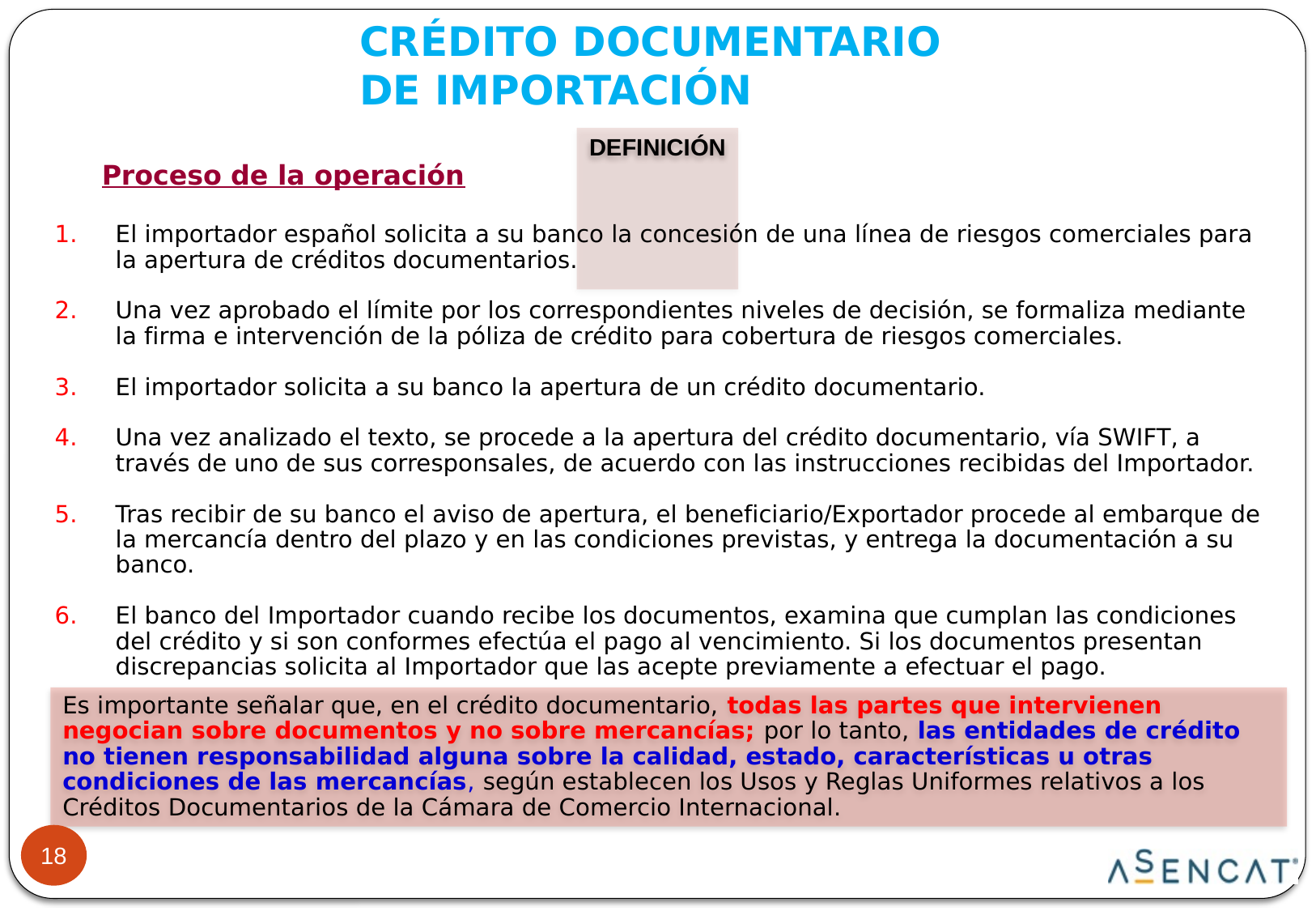

CRÉDITO DOCUMENTARIO
DE IMPORTACIÓN
DEFINICIÓN
Proceso de la operación
El importador español solicita a su banco la concesión de una línea de riesgos comerciales para la apertura de créditos documentarios.

Una vez aprobado el límite por los correspondientes niveles de decisión, se formaliza mediante la firma e intervención de la póliza de crédito para cobertura de riesgos comerciales.

El importador solicita a su banco la apertura de un crédito documentario.

Una vez analizado el texto, se procede a la apertura del crédito documentario, vía SWIFT, a través de uno de sus corresponsales, de acuerdo con las instrucciones recibidas del Importador.

Tras recibir de su banco el aviso de apertura, el beneficiario/Exportador procede al embarque de la mercancía dentro del plazo y en las condiciones previstas, y entrega la documentación a su banco.

El banco del Importador cuando recibe los documentos, examina que cumplan las condiciones del crédito y si son conformes efectúa el pago al vencimiento. Si los documentos presentan discrepancias solicita al Importador que las acepte previamente a efectuar el pago.
Definición
Es importante señalar que, en el crédito documentario, todas las partes que intervienen negocian sobre documentos y no sobre mercancías; por lo tanto, las entidades de crédito no tienen responsabilidad alguna sobre la calidad, estado, características u otras condiciones de las mercancías, según establecen los Usos y Reglas Uniformes relativos a los Créditos Documentarios de la Cámara de Comercio Internacional.
18